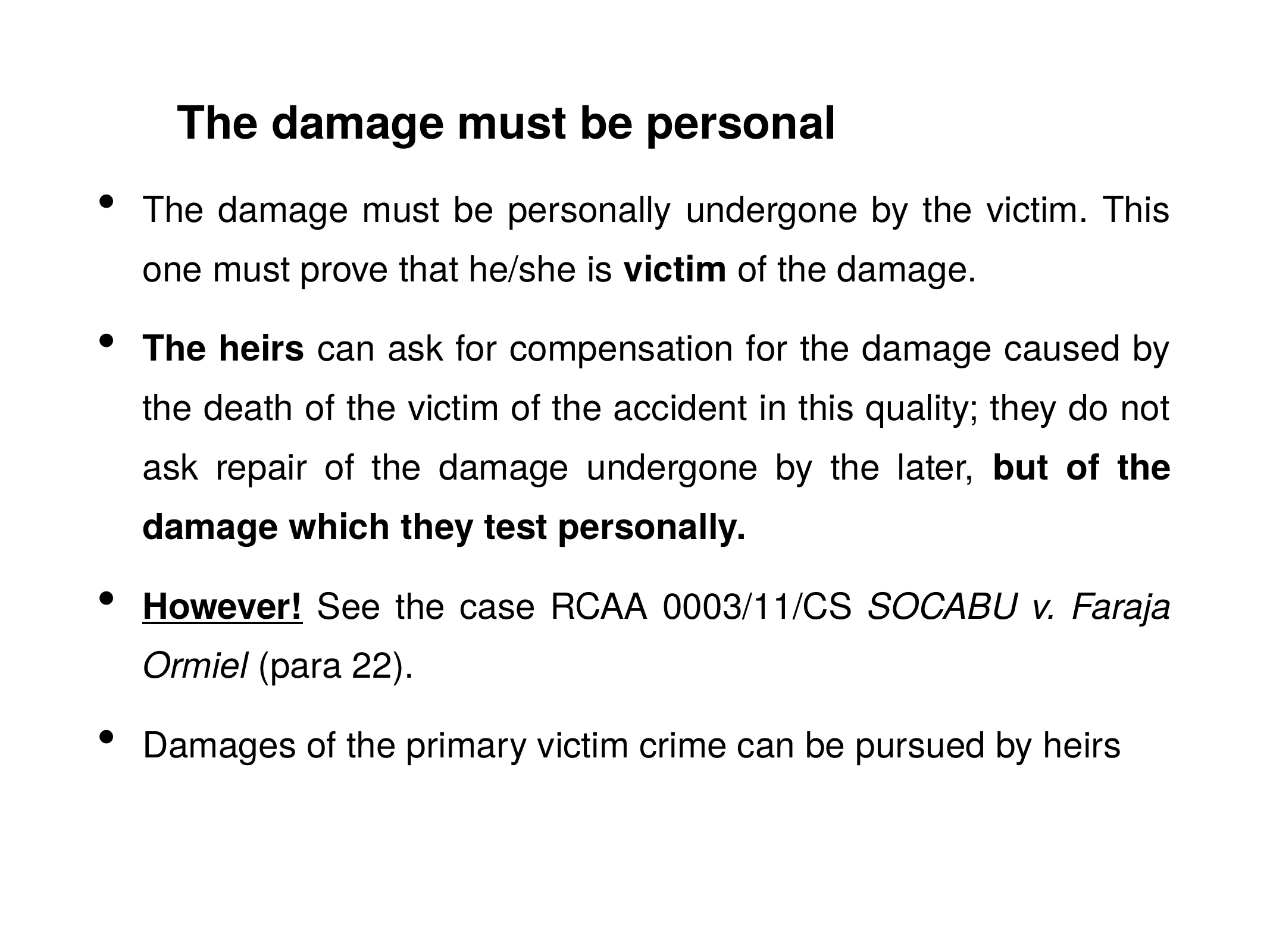

# The damage must be personal
The damage must be personally undergone by the victim. This one must prove that he/she is victim of the damage.
The heirs can ask for compensation for the damage caused by the death of the victim of the accident in this quality; they do not ask repair of the damage undergone by the later, but of the damage which they test personally.
However! See the case RCAA 0003/11/CS SOCABU v. Faraja Ormiel (para 22).
Damages of the primary victim crime can be pursued by heirs